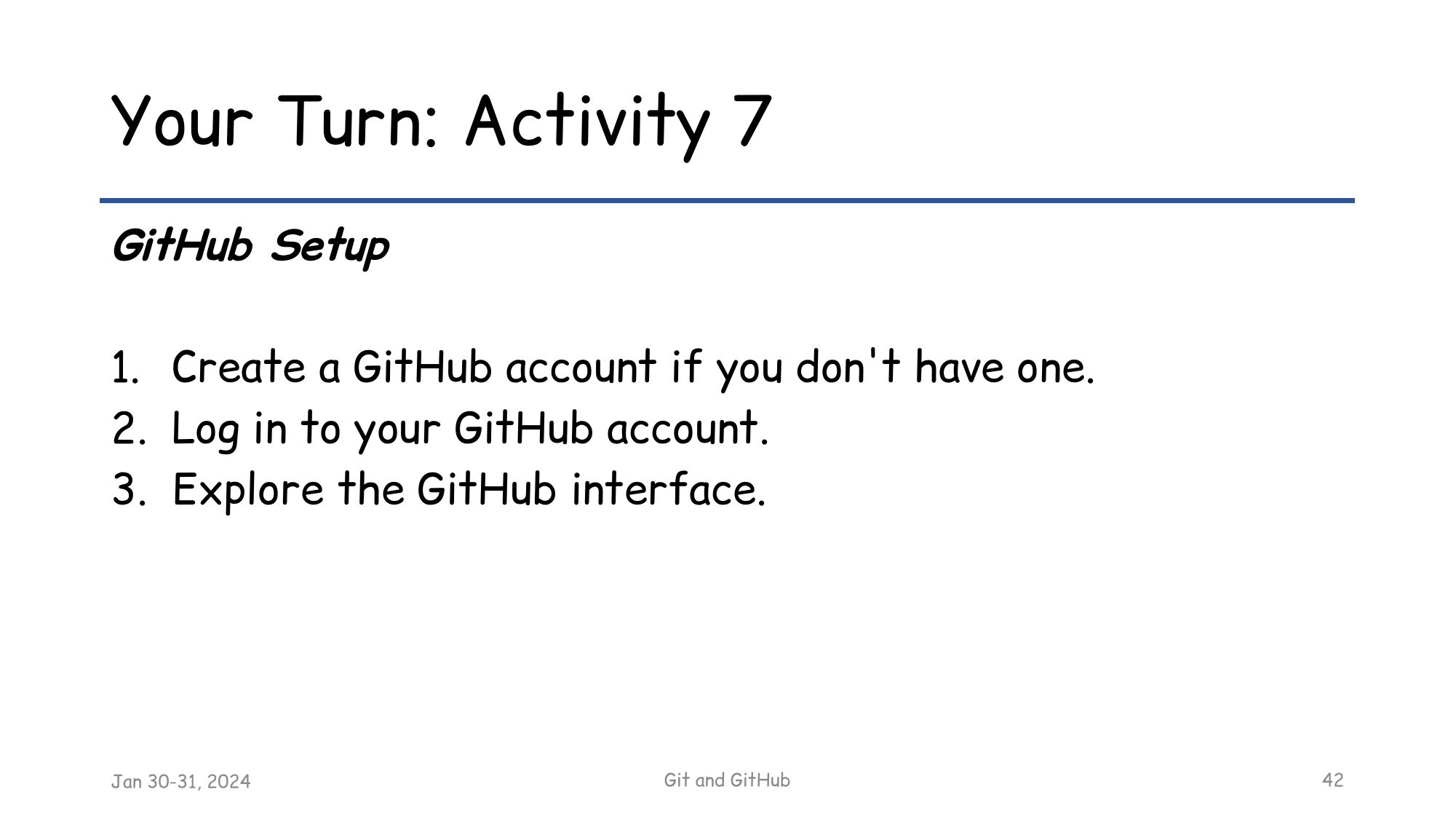

# Your Turn: Activity 7
GitHub Setup

Create a GitHub account if you don't have one.
Log in to your GitHub account.
Explore the GitHub interface.
Jan 30-31, 2024
Git and GitHub
42